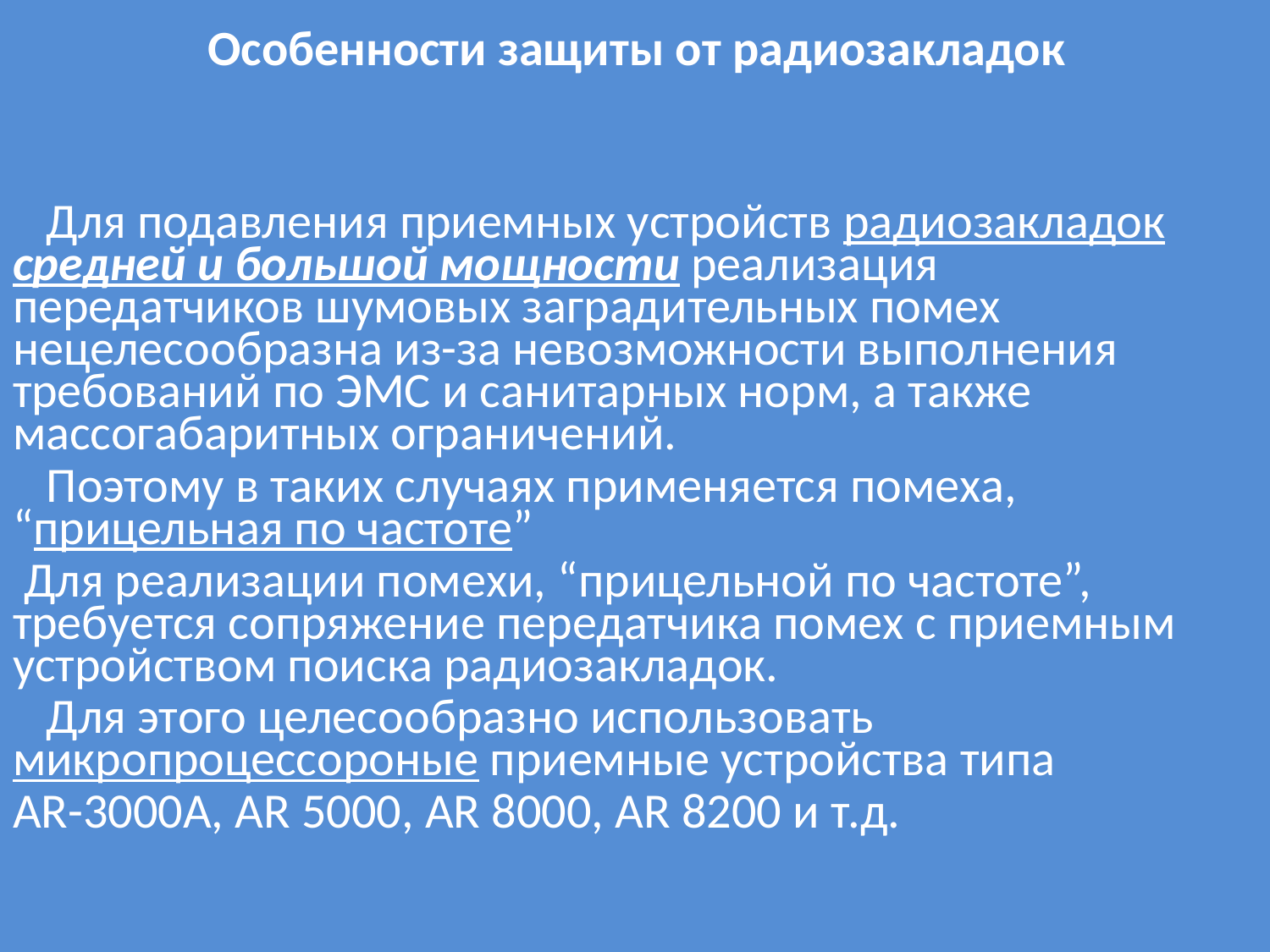

# Особенности защиты от радиозакладок

   Для подавления приемных устройств радиозакладок средней и большой мощности реализация передатчиков шумовых заградительных помех нецелесообразна из-за невозможности выполнения требований по ЭМС и санитарных норм, а также массогабаритных ограничений.
   Поэтому в таких случаях применяется помеха, “прицельная по частоте”
 Для реализации помехи, “прицельной по частоте”, требуется сопряжение передатчика помех с приемным устройством поиска радиозакладок.
   Для этого целесообразно использовать микропроцессороные приемные устройства типа
AR-3000A, AR 5000, AR 8000, AR 8200 и т.д.